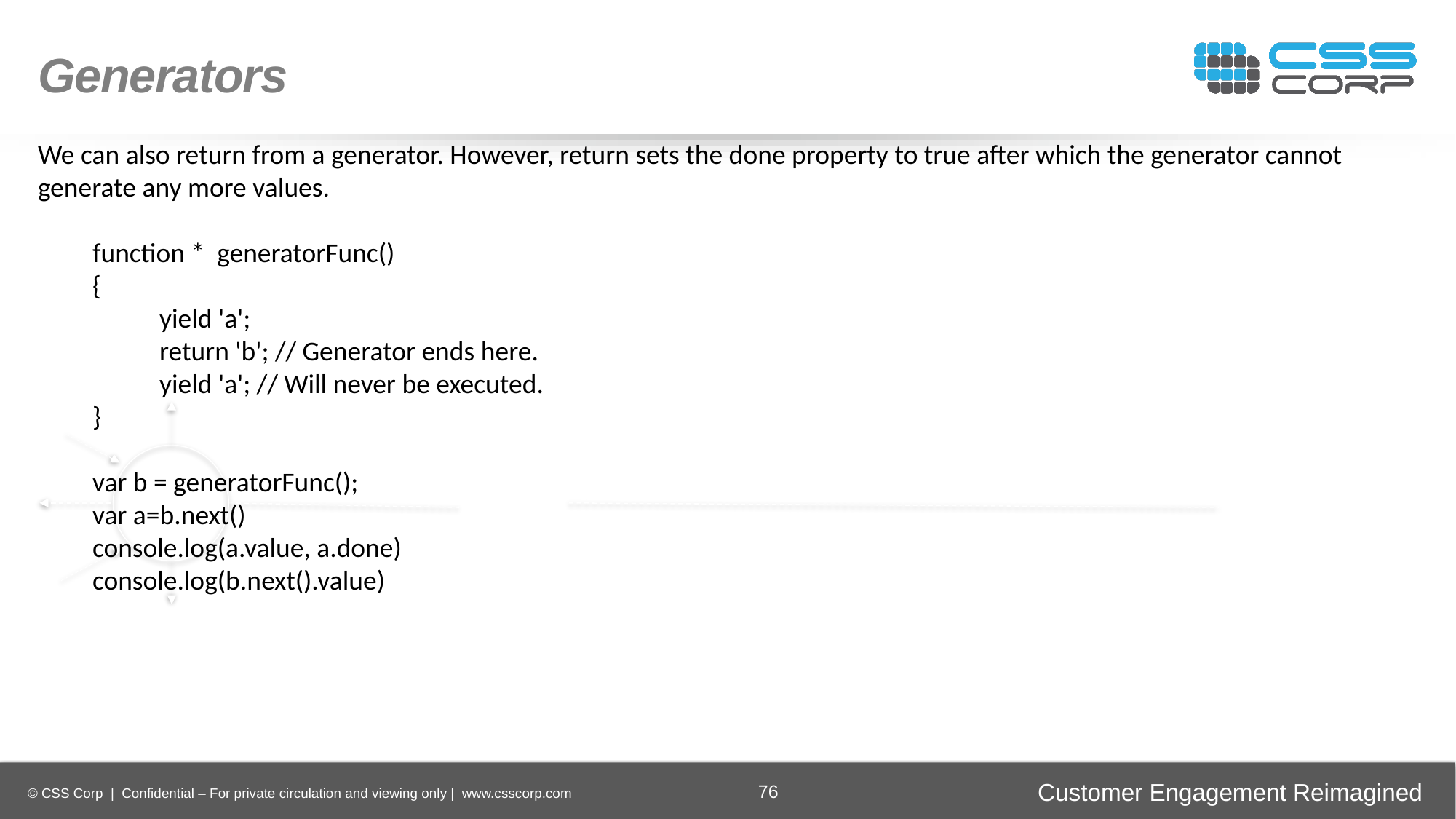

Generators
We can also return from a generator. However, return sets the done property to true after which the generator cannot generate any more values.

function *  generatorFunc()
{
  yield 'a';
  return 'b'; // Generator ends here.
  yield 'a'; // Will never be executed.
}

var b = generatorFunc();
var a=b.next()
console.log(a.value, a.done)
console.log(b.next().value)

Enhancing
Operational Efficiency

Faster Time-to-Market

Digital
Transformation

Securing Brand and Customer Trust

76